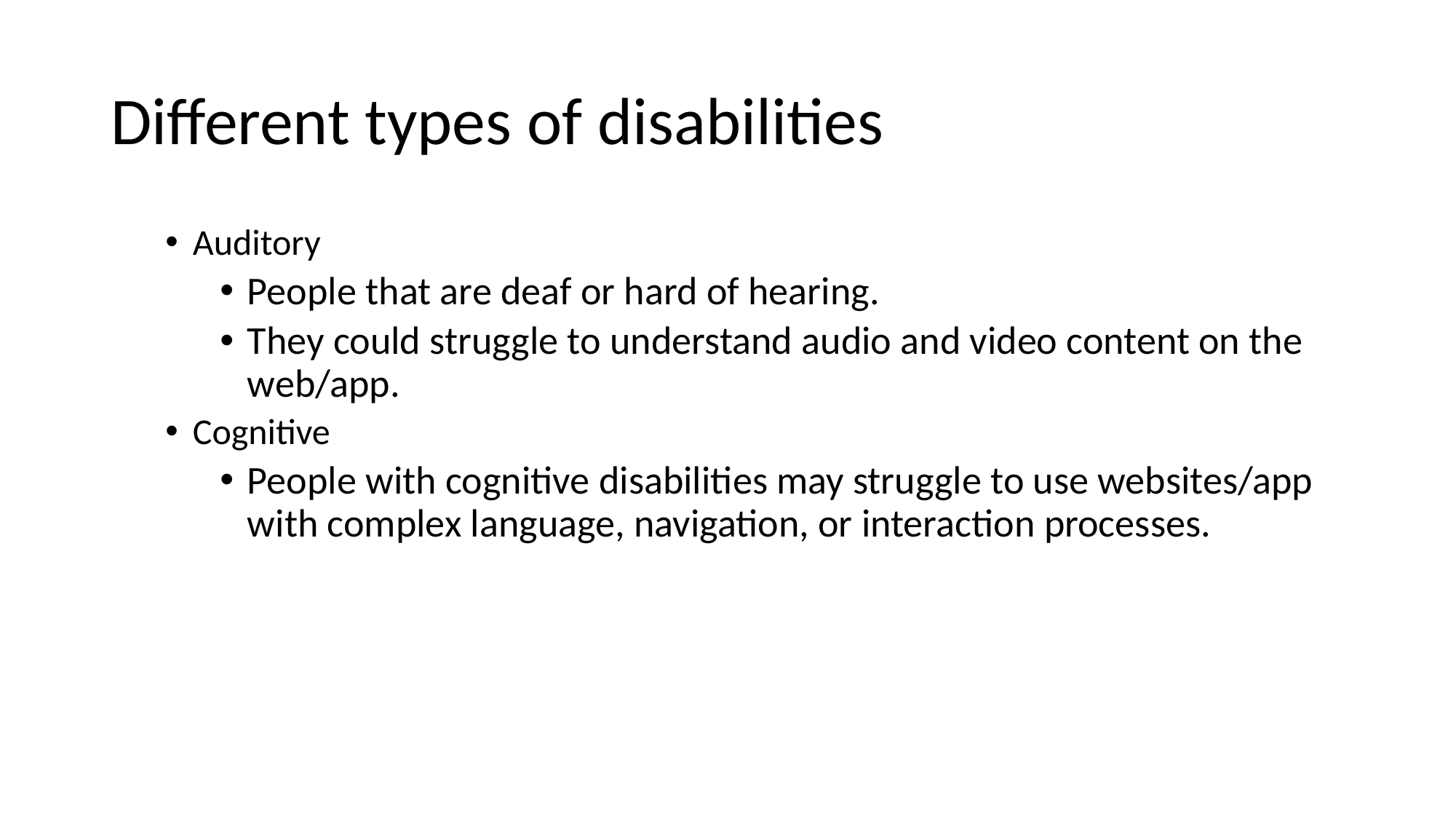

# Different types of disabilities
Auditory
People that are deaf or hard of hearing.
They could struggle to understand audio and video content on the web/app.
Cognitive
People with cognitive disabilities may struggle to use websites/app with complex language, navigation, or interaction processes.